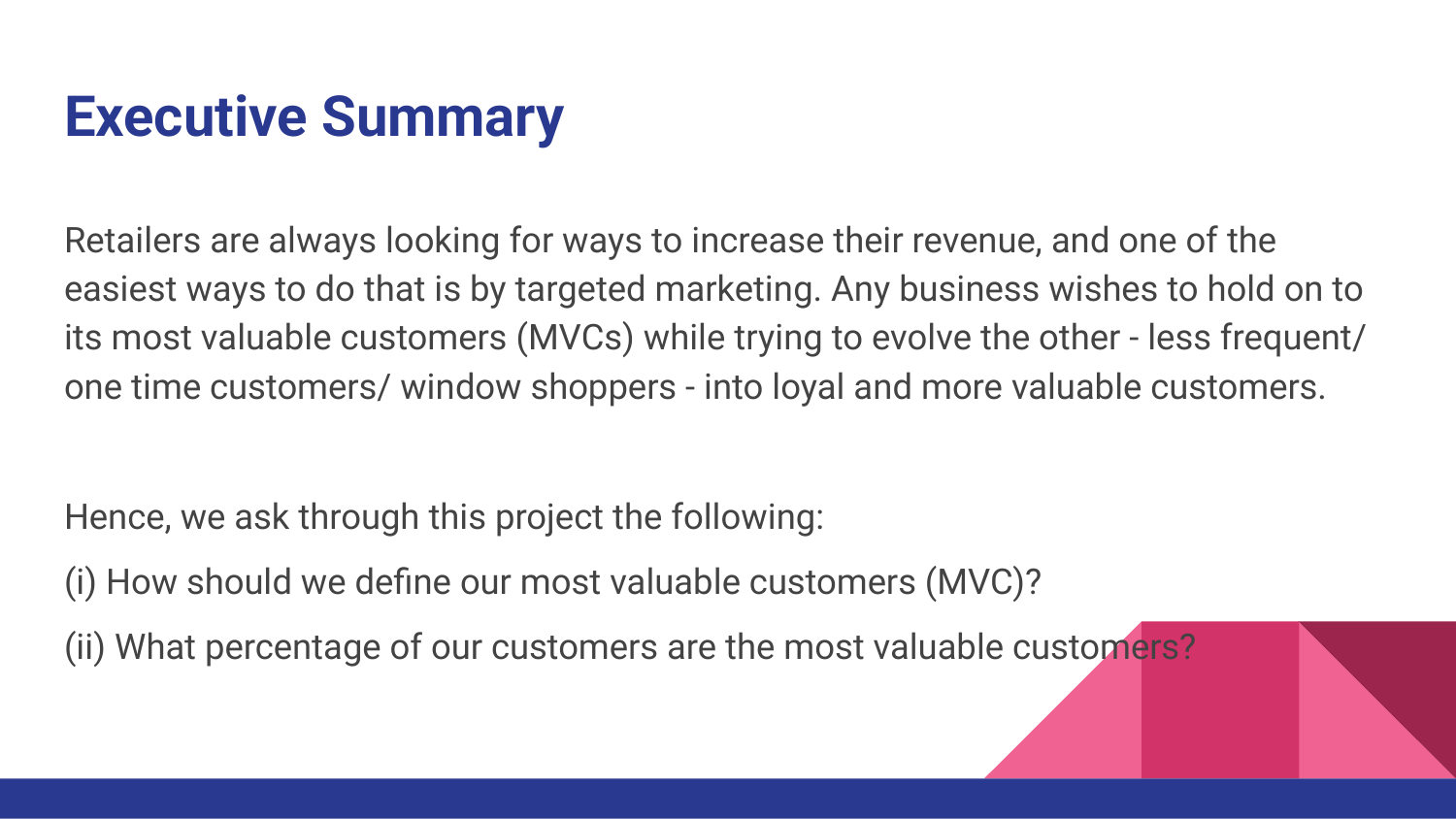

# Executive Summary
Retailers are always looking for ways to increase their revenue, and one of the easiest ways to do that is by targeted marketing. Any business wishes to hold on to its most valuable customers (MVCs) while trying to evolve the other - less frequent/ one time customers/ window shoppers - into loyal and more valuable customers.

Hence, we ask through this project the following:
(i) How should we define our most valuable customers (MVC)?
(ii) What percentage of our customers are the most valuable customers?